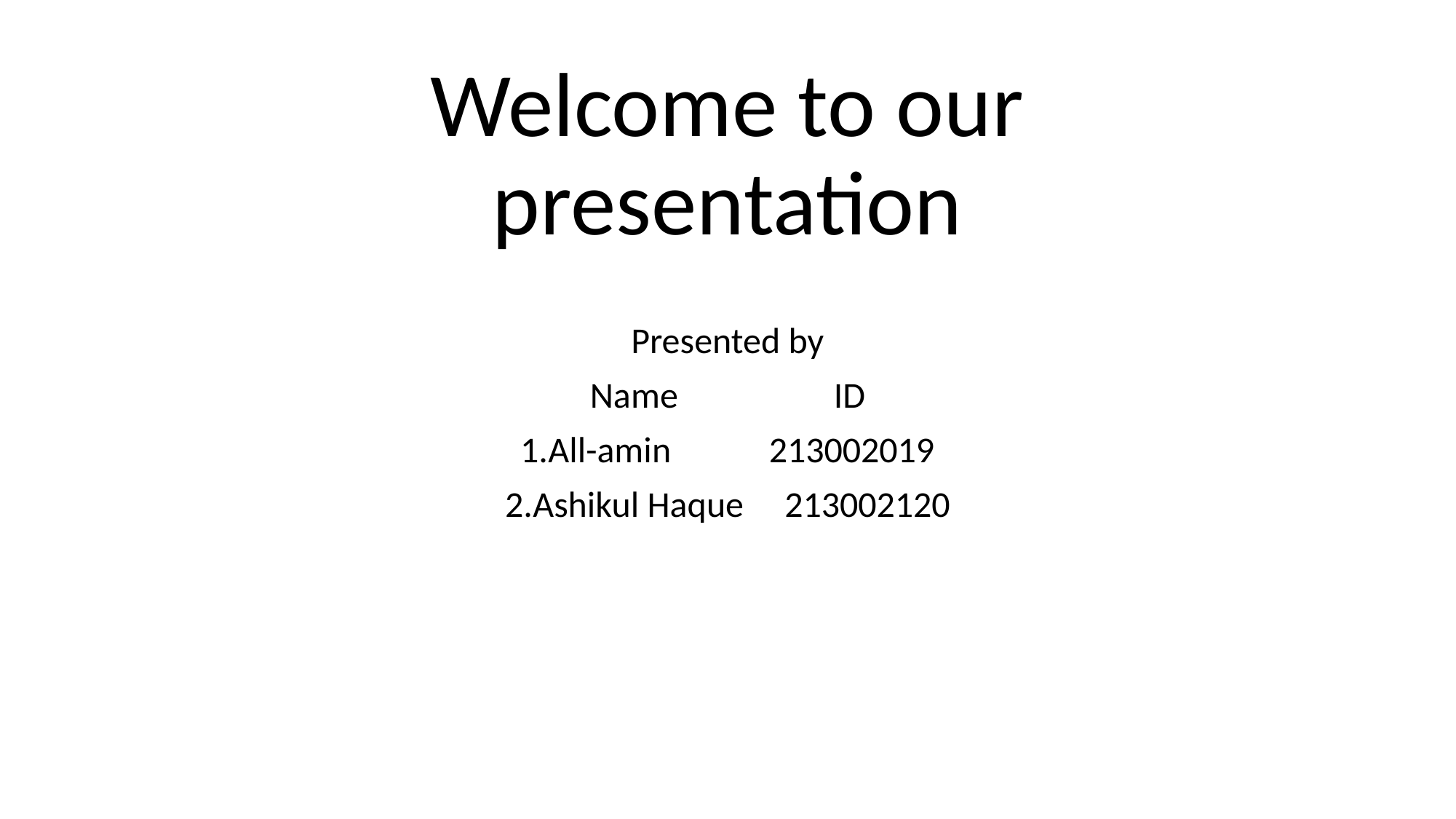

# Welcome to our presentation
Presented by
Name                   ID
1.All-amin            213002019
2.Ashikul Haque     213002120